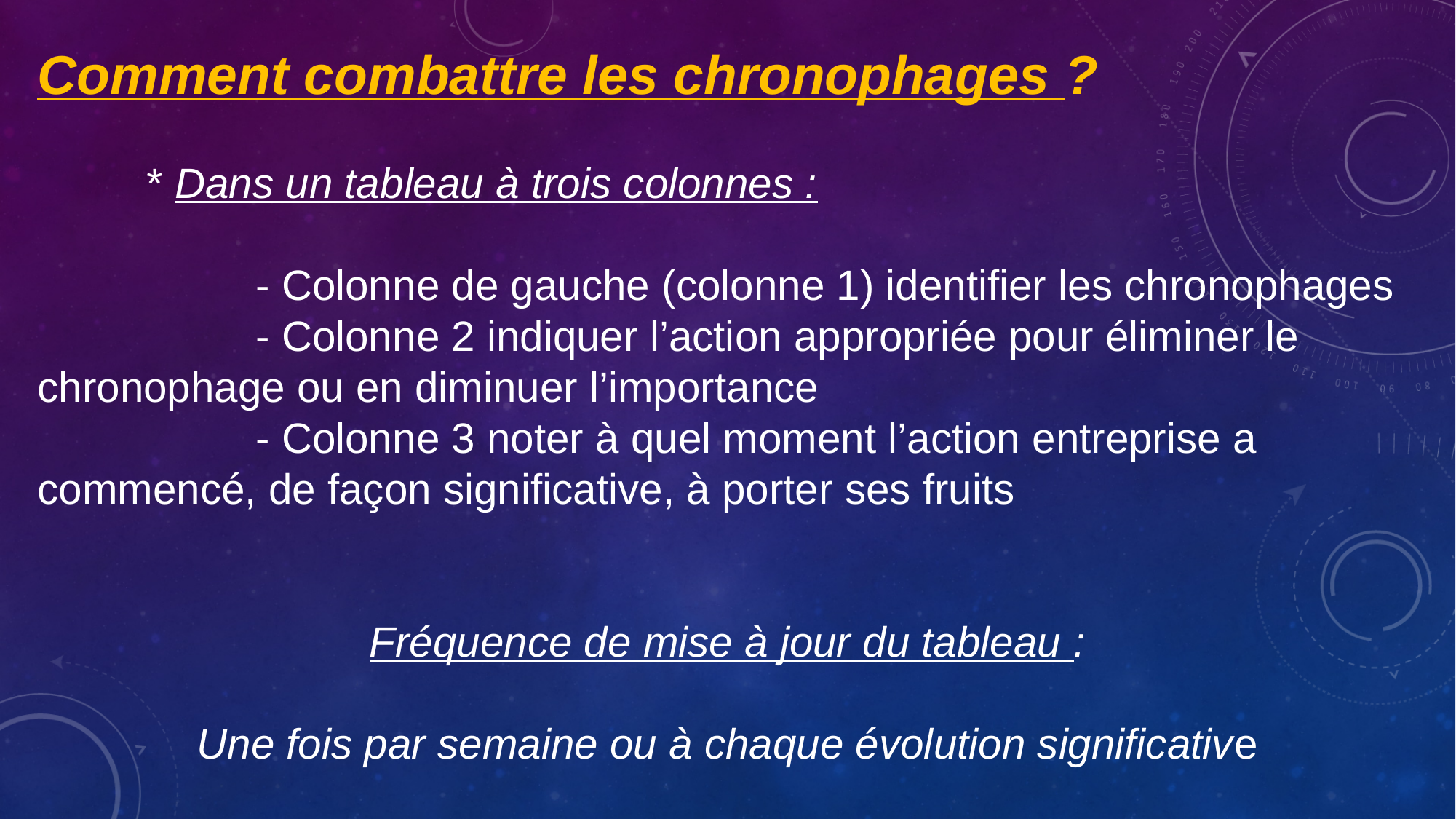

Comment combattre les chronophages ?

	* Dans un tableau à trois colonnes :

		- Colonne de gauche (colonne 1) identifier les chronophages
		- Colonne 2 indiquer l’action appropriée pour éliminer le chronophage ou en diminuer l’importance
		- Colonne 3 noter à quel moment l’action entreprise a commencé, de façon significative, à porter ses fruits

Fréquence de mise à jour du tableau :

Une fois par semaine ou à chaque évolution significative